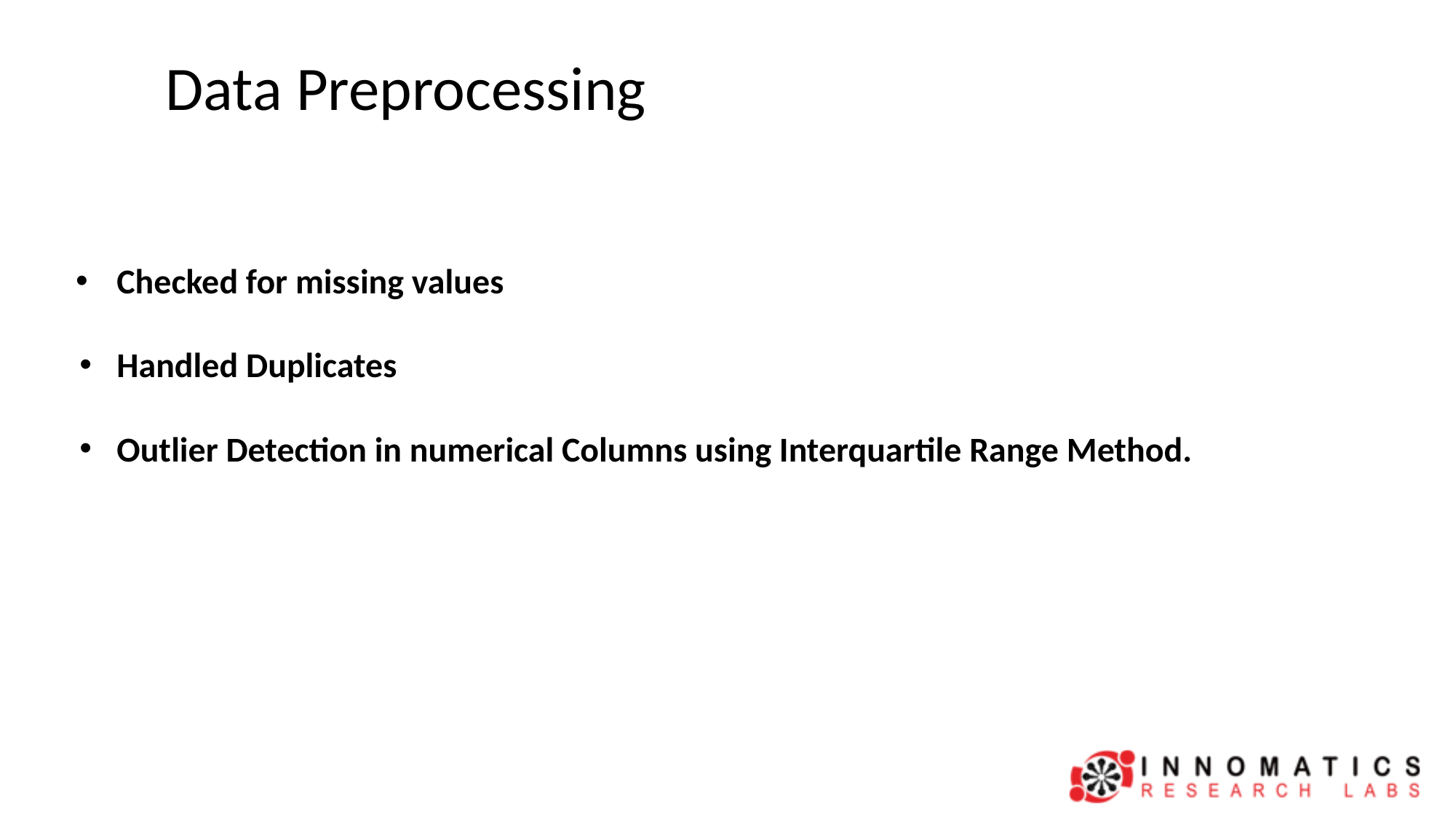

# Data Preprocessing

Checked for missing values
Handled Duplicates
Outlier Detection in numerical Columns using Interquartile Range Method.